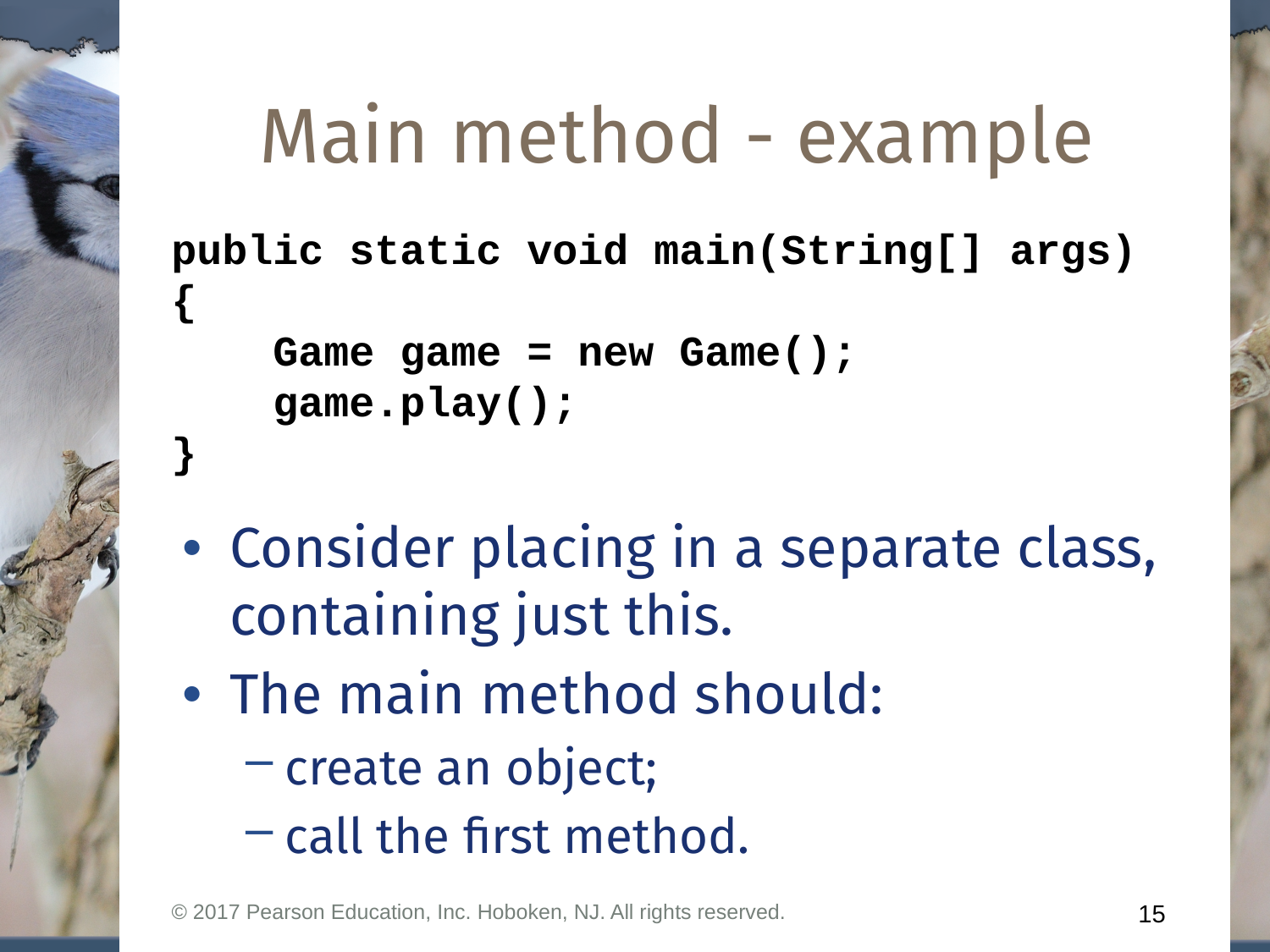

# Main method - example
public static void main(String[] args)
{
    Game game = new Game();
    game.play();
}
Consider placing in a separate class, containing just this.
The main method should:
create an object;
call the first method.
© 2017 Pearson Education, Inc. Hoboken, NJ. All rights reserved.